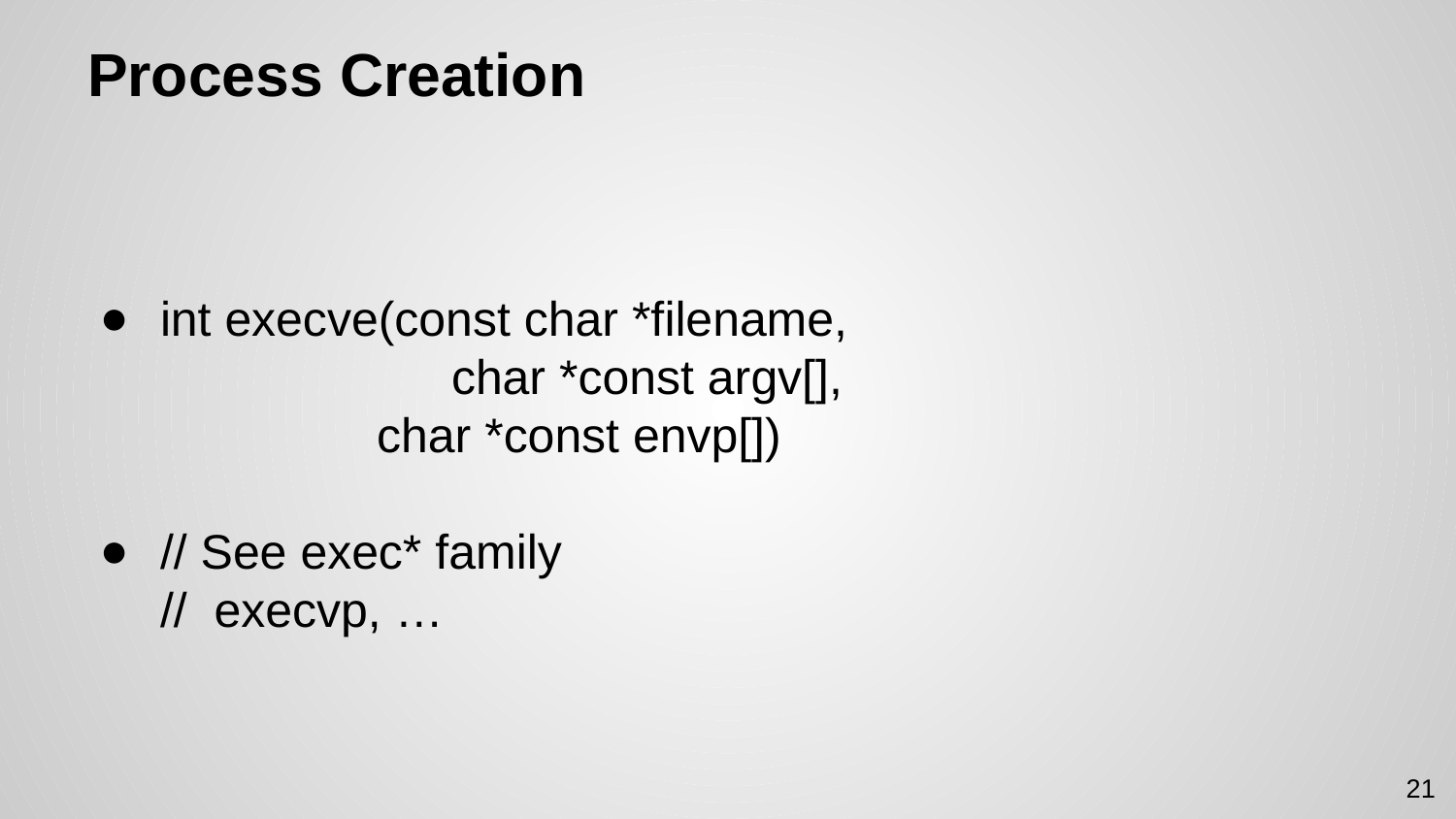

# Process Creation
int execve(const char *filename,
		char *const argv[],
                char *const envp[])

// See exec* family
//  execvp, …
21